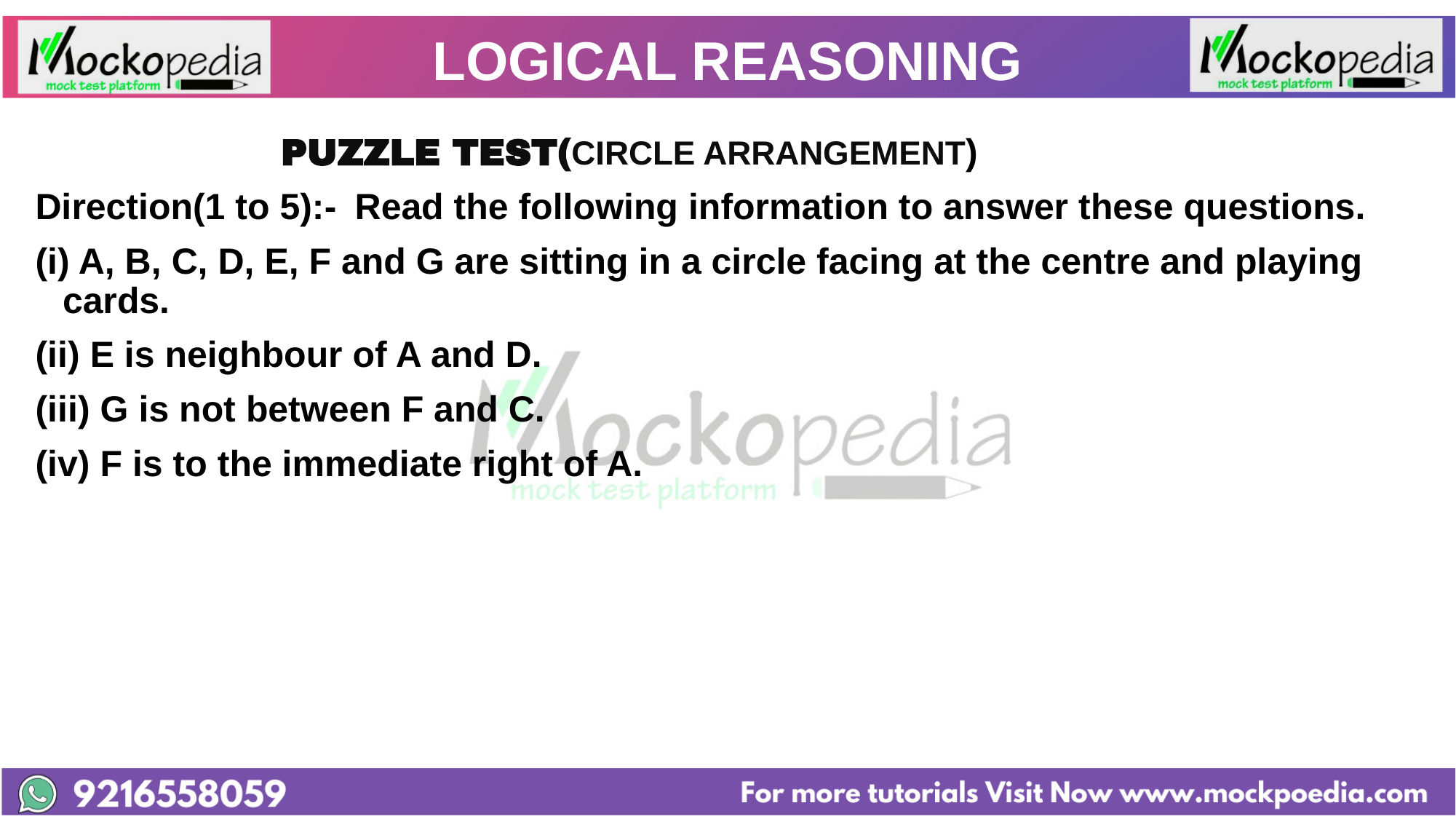

# LOGICAL REASONING
			PUZZLE TEST(CIRCLE ARRANGEMENT)
Direction(1 to 5):-  Read the following information to answer these questions.
(i) A, B, C, D, E, F and G are sitting in a circle facing at the centre and playing cards.
(ii) E is neighbour of A and D.
(iii) G is not between F and C.
(iv) F is to the immediate right of A.